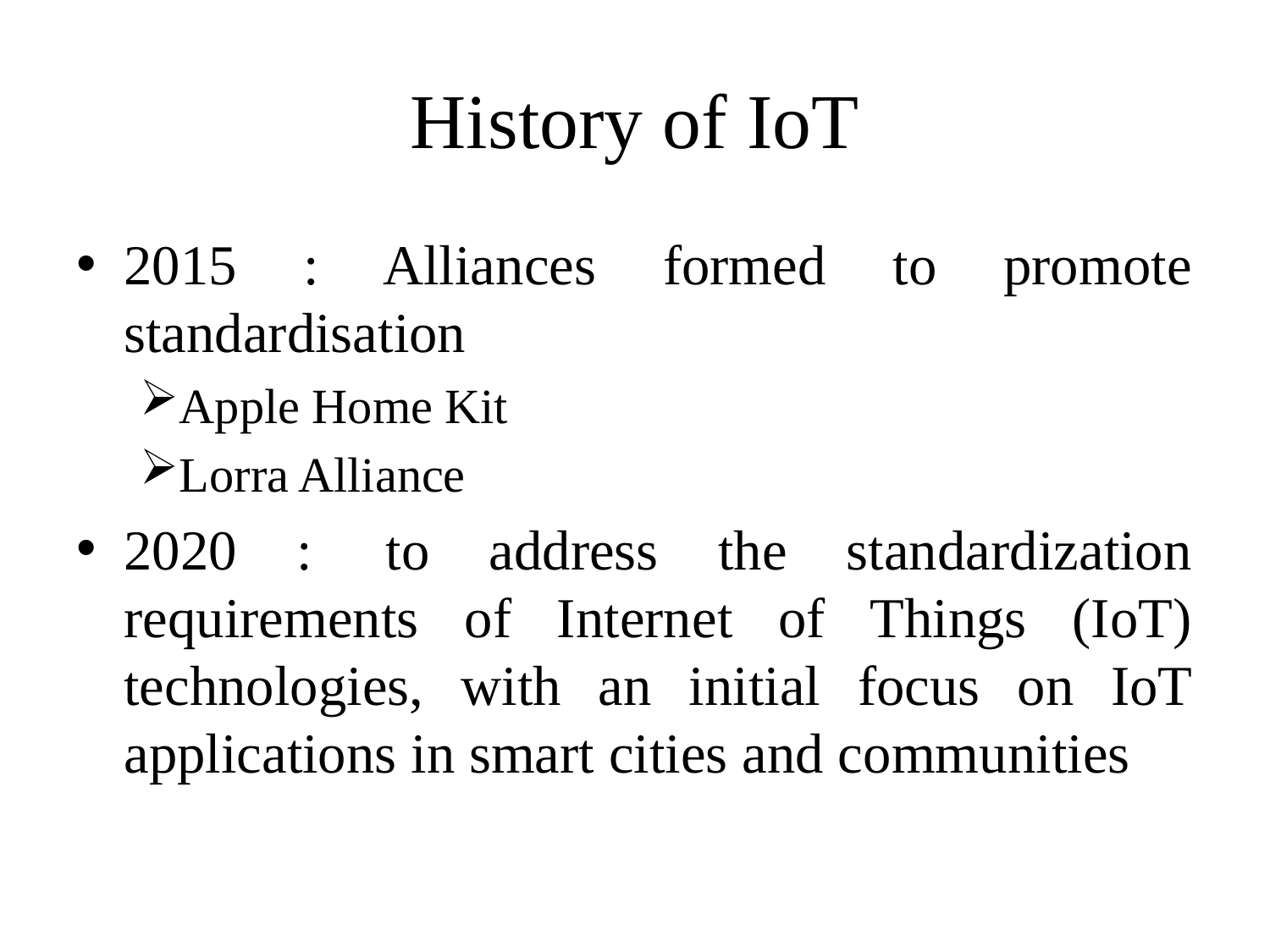

# History of IoT
2015 : Alliances formed to promote standardisation
Apple Home Kit
Lorra Alliance
2020 :  to address the standardization requirements of Internet of Things (IoT) technologies, with an initial focus on IoT applications in smart cities and communities